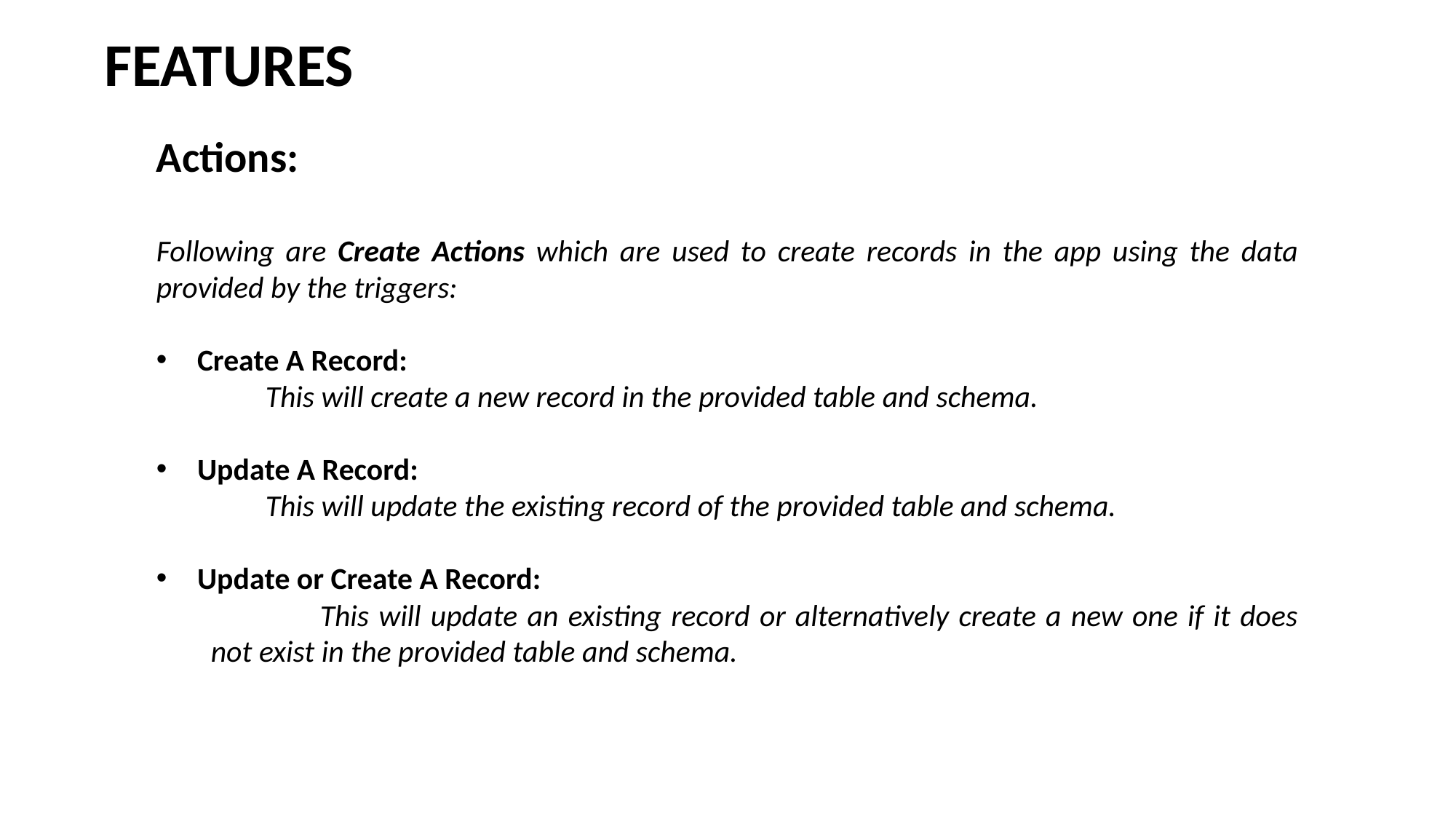

FEATURES
Actions:

Following are Create Actions which are used to create records in the app using the data provided by the triggers:

Create A Record:
	This will create a new record in the provided table and schema.

Update A Record:
	This will update the existing record of the provided table and schema.

Update or Create A Record:
	This will update an existing record or alternatively create a new one if it does not exist in the provided table and schema.